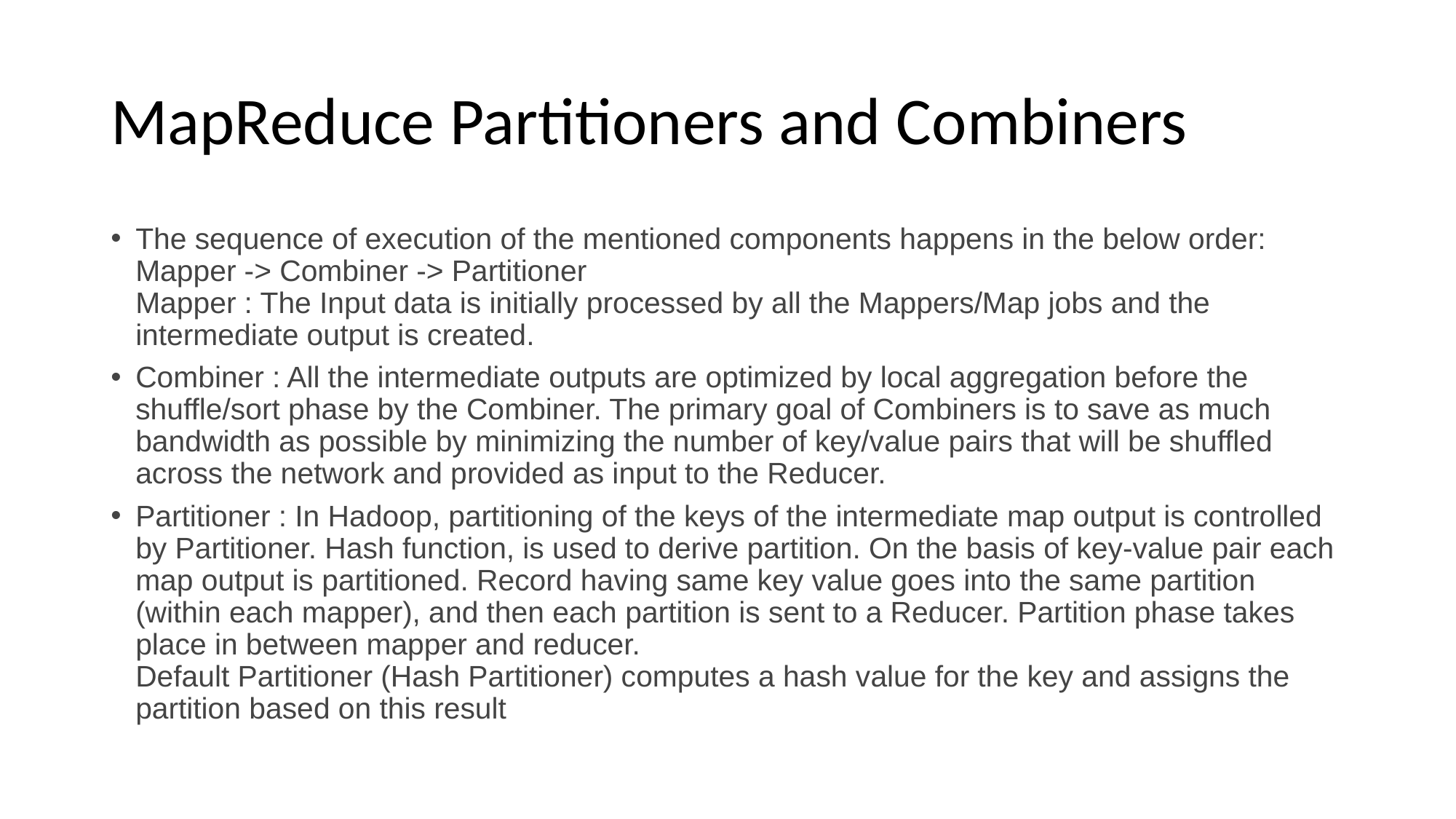

# MapReduce Partitioners and Combiners
The sequence of execution of the mentioned components happens in the below order:
Mapper -> Combiner -> Partitioner
Mapper : The Input data is initially processed by all the Mappers/Map jobs and the intermediate output is created.
Combiner : All the intermediate outputs are optimized by local aggregation before the shuffle/sort phase by the Combiner. The primary goal of Combiners is to save as much bandwidth as possible by minimizing the number of key/value pairs that will be shuffled across the network and provided as input to the Reducer.
Partitioner : In Hadoop, partitioning of the keys of the intermediate map output is controlled by Partitioner. Hash function, is used to derive partition. On the basis of key-value pair each map output is partitioned. Record having same key value goes into the same partition (within each mapper), and then each partition is sent to a Reducer. Partition phase takes place in between mapper and reducer.
Default Partitioner (Hash Partitioner) computes a hash value for the key and assigns the partition based on this result